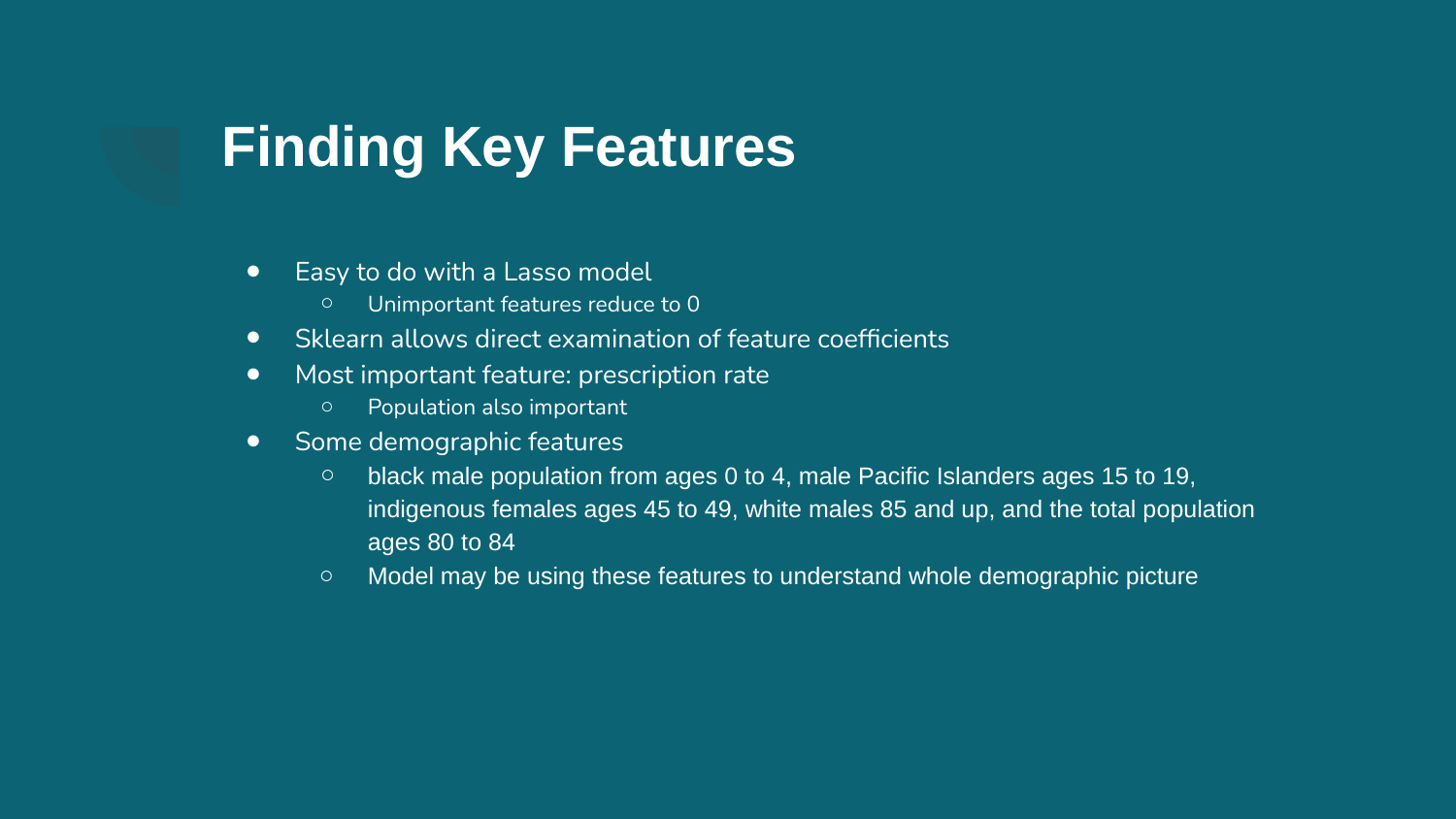

# Finding Key Features
Easy to do with a Lasso model
Unimportant features reduce to 0
Sklearn allows direct examination of feature coefficients
Most important feature: prescription rate
Population also important
Some demographic features
black male population from ages 0 to 4, male Pacific Islanders ages 15 to 19, indigenous females ages 45 to 49, white males 85 and up, and the total population ages 80 to 84
Model may be using these features to understand whole demographic picture